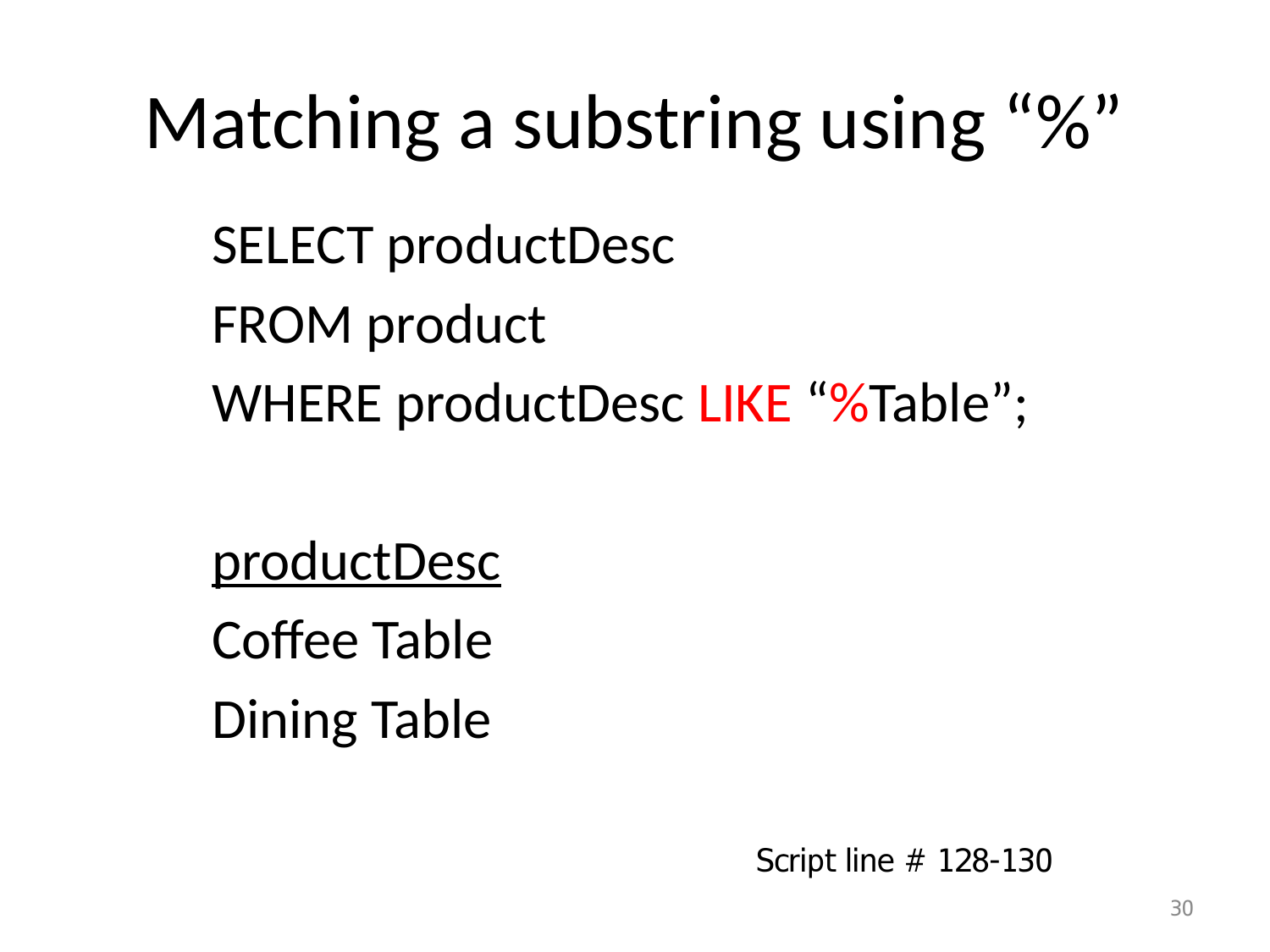

# Matching a substring using “%”
SELECT productDesc
FROM product
WHERE productDesc LIKE “%Table”;

productDesc
Coffee Table
Dining Table
Script line # 128-130
30